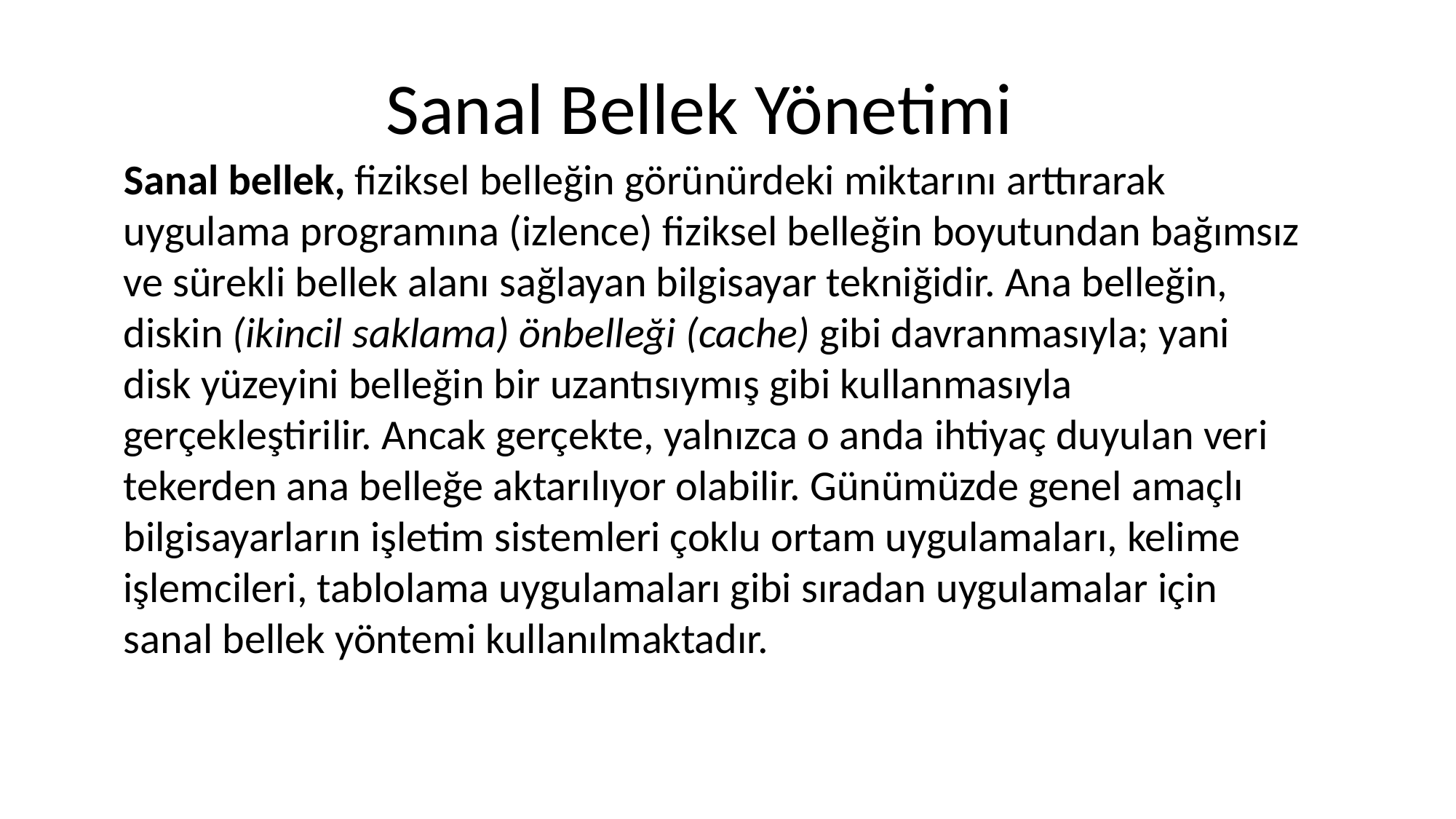

# Sanal Bellek Yönetimi
Sanal bellek, fiziksel belleğin görünürdeki miktarını arttırarak uygulama programına (izlence) fiziksel belleğin boyutundan bağımsız ve sürekli bellek alanı sağlayan bilgisayar tekniğidir. Ana belleğin, diskin (ikincil saklama) önbelleği (cache) gibi davranmasıyla; yani disk yüzeyini belleğin bir uzantısıymış gibi kullanmasıyla gerçekleştirilir. Ancak gerçekte, yalnızca o anda ihtiyaç duyulan veri tekerden ana belleğe aktarılıyor olabilir. Günümüzde genel amaçlı bilgisayarların işletim sistemleri çoklu ortam uygulamaları, kelime işlemcileri, tablolama uygulamaları gibi sıradan uygulamalar için sanal bellek yöntemi kullanılmaktadır.